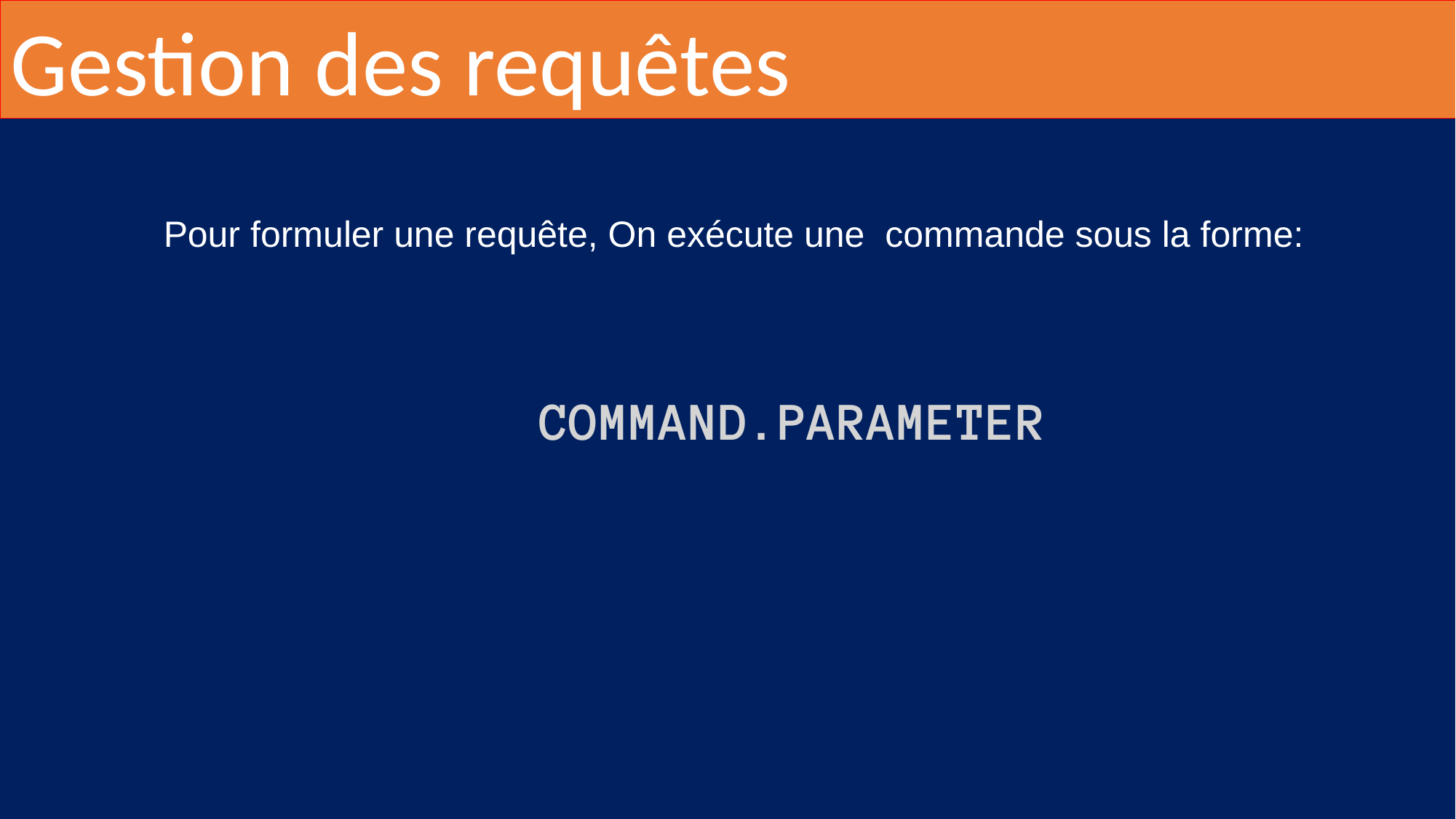

Gestion des requêtes

               Pour formuler une requête, On exécute une  commande sous la forme:

                                                    COMMAND.PARAMETER